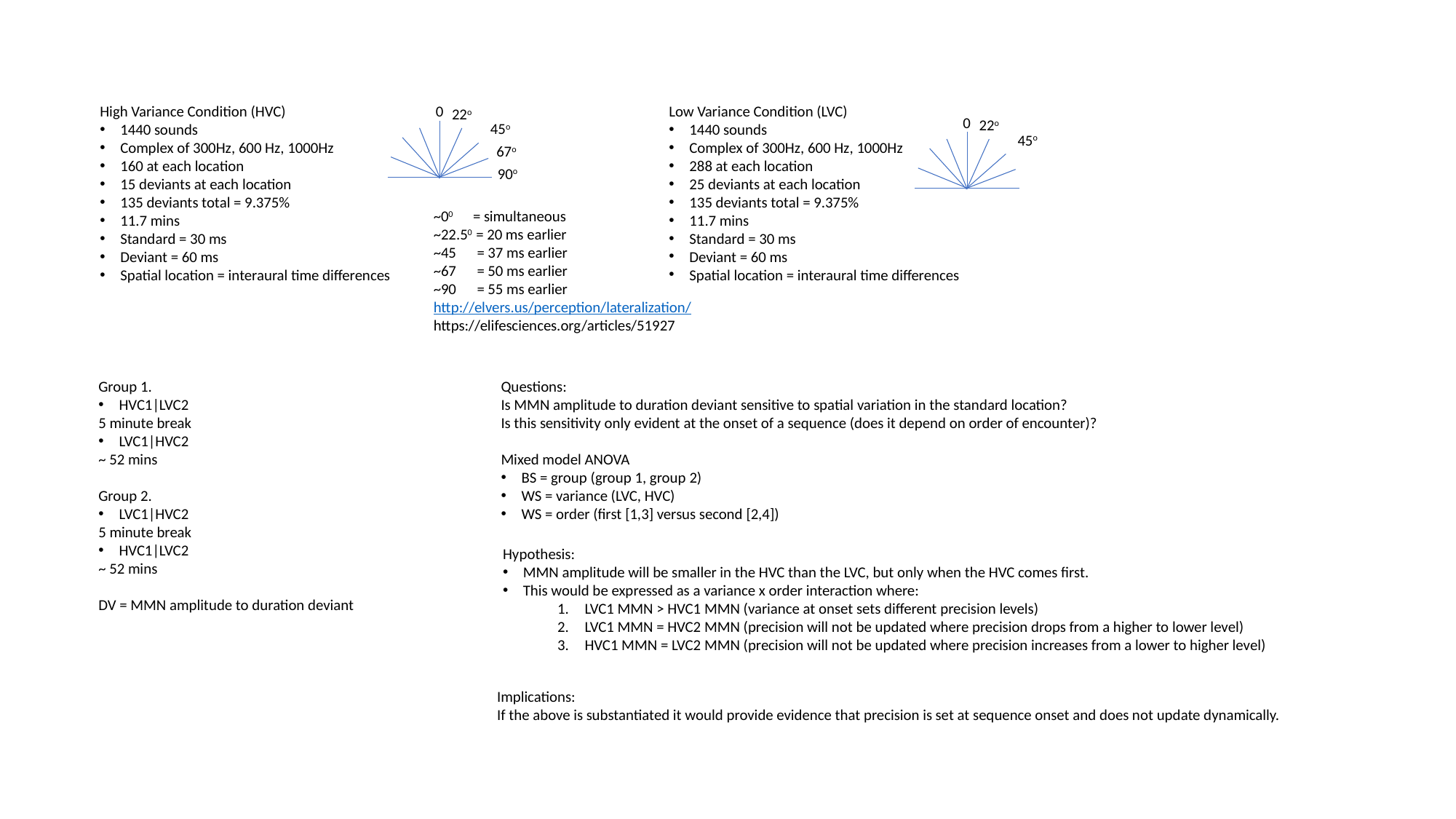

Low Variance Condition (LVC)
1440 sounds
Complex of 300Hz, 600 Hz, 1000Hz
288 at each location
25 deviants at each location
135 deviants total = 9.375%
11.7 mins
Standard = 30 ms
Deviant = 60 ms
Spatial location = interaural time differences
High Variance Condition (HVC)
1440 sounds
Complex of 300Hz, 600 Hz, 1000Hz
160 at each location
15 deviants at each location
135 deviants total = 9.375%
11.7 mins
Standard = 30 ms
Deviant = 60 ms
Spatial location = interaural time differences
0
22o
0
22o
45o
45o
67o
90o
~00          = simultaneous
~22.50  = 20 ms earlier
~45      = 37 ms earlier
~67      = 50 ms earlier
~90      = 55 ms earlier
http://elvers.us/perception/lateralization/
https://elifesciences.org/articles/51927

Group 1.
HVC1|LVC2
5 minute break
LVC1|HVC2
~ 52 mins

Group 2.
LVC1|HVC2
5 minute break
HVC1|LVC2
~ 52 mins

DV = MMN amplitude to duration deviant

Questions:
Is MMN amplitude to duration deviant sensitive to spatial variation in the standard location?
Is this sensitivity only evident at the onset of a sequence (does it depend on order of encounter)?

Mixed model ANOVA
BS = group (group 1, group 2)
WS = variance (LVC, HVC)
WS = order (first [1,3] versus second [2,4])
Hypothesis:
MMN amplitude will be smaller in the HVC than the LVC, but only when the HVC comes first.
This would be expressed as a variance x order interaction where:
LVC1 MMN > HVC1 MMN (variance at onset sets different precision levels)
LVC1 MMN = HVC2 MMN (precision will not be updated where precision drops from a higher to lower level)
HVC1 MMN = LVC2 MMN (precision will not be updated where precision increases from a lower to higher level)
Implications:
If the above is substantiated it would provide evidence that precision is set at sequence onset and does not update dynamically.